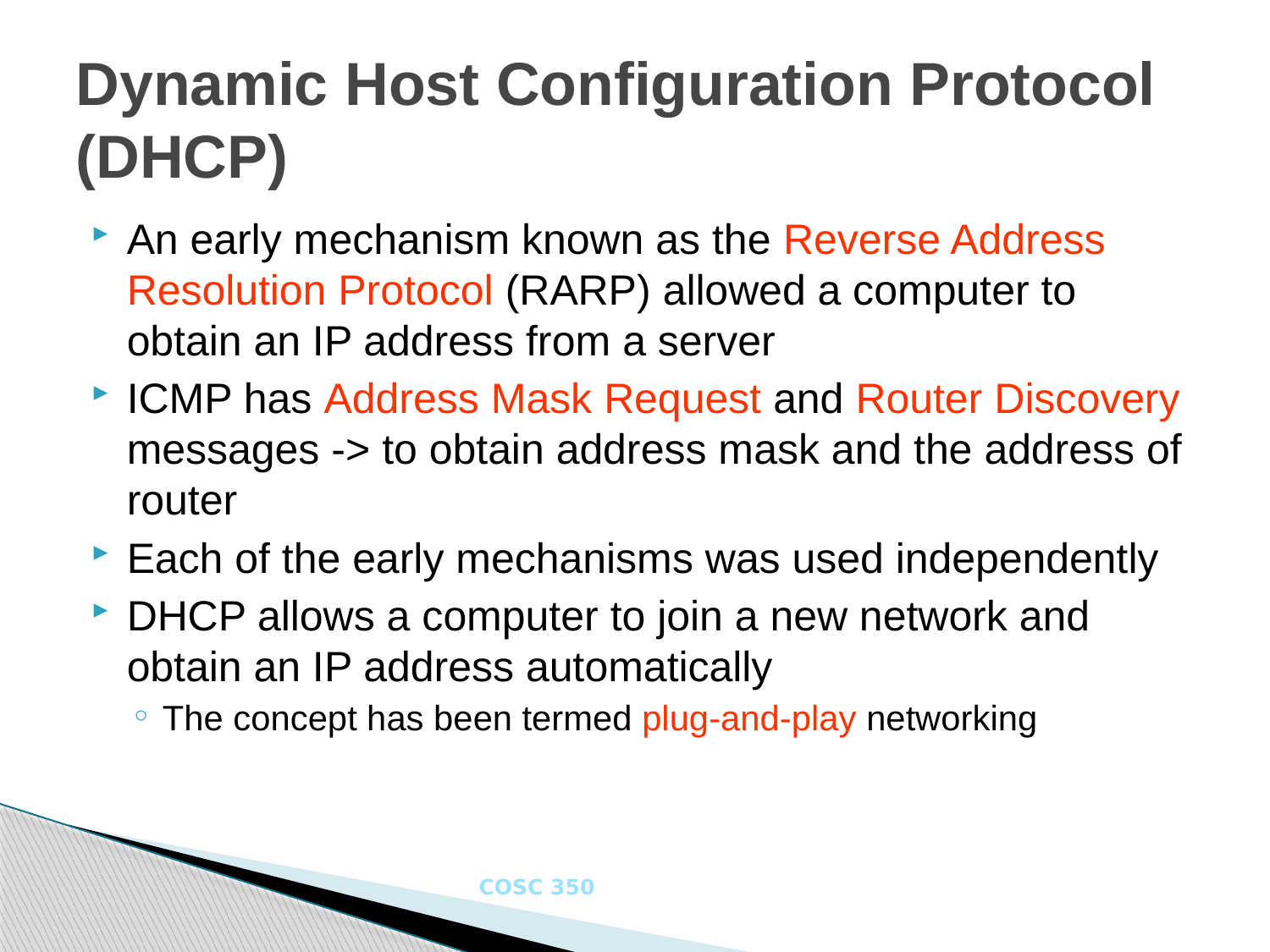

# Dynamic Host Configuration Protocol (DHCP)
An early mechanism known as the Reverse Address Resolution Protocol (RARP) allowed a computer to obtain an IP address from a server
ICMP has Address Mask Request and Router Discovery messages -> to obtain address mask and the address of router
Each of the early mechanisms was used independently
DHCP allows a computer to join a new network and obtain an IP address automatically
The concept has been termed plug-and-play networking